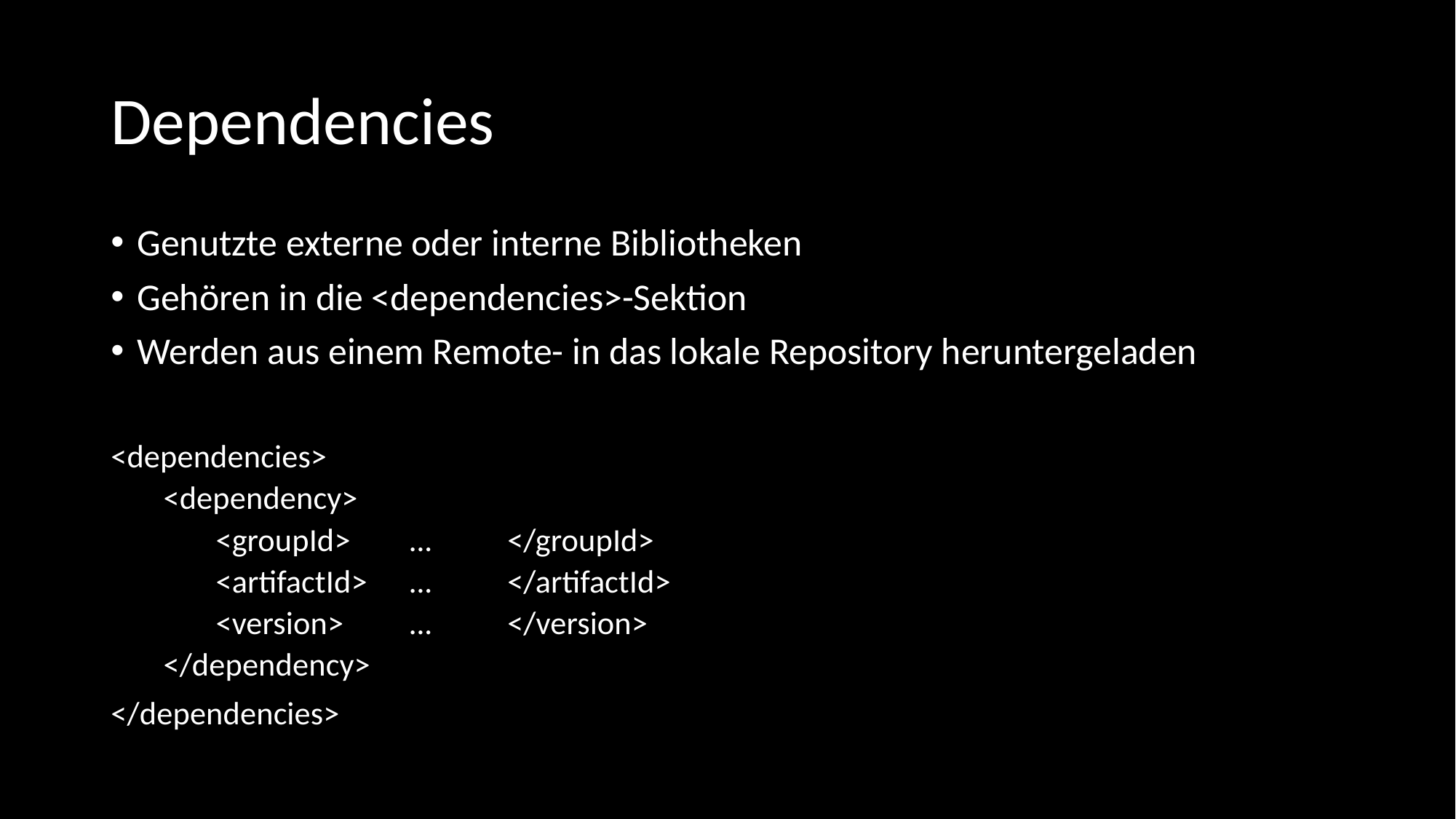

# Dependencies
Genutzte externe oder interne Bibliotheken
Gehören in die <dependencies>-Sektion
Werden aus einem Remote- in das lokale Repository heruntergeladen

<dependencies>
<dependency>
<groupId>	…	</groupId>
<artifactId>	…	</artifactId>
<version>	…	</version>
</dependency>
</dependencies>